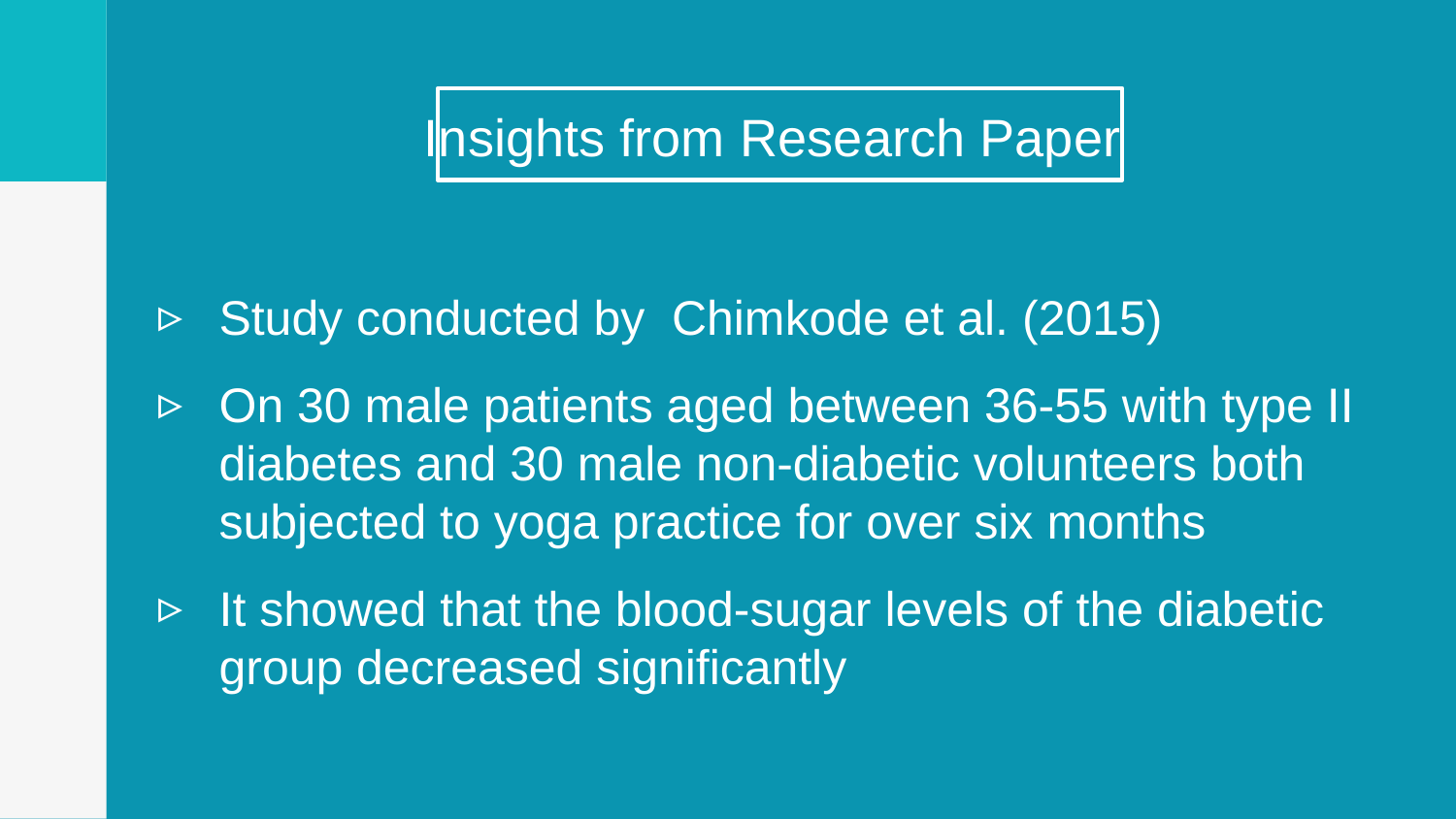

13

Insights from Research Paper

Study conducted by  Chimkode et al. (2015)

On 30 male patients aged between 36-55 with type II diabetes and 30 male non-diabetic volunteers both subjected to yoga practice for over six months

It showed that the blood-sugar levels of the diabetic group decreased significantly